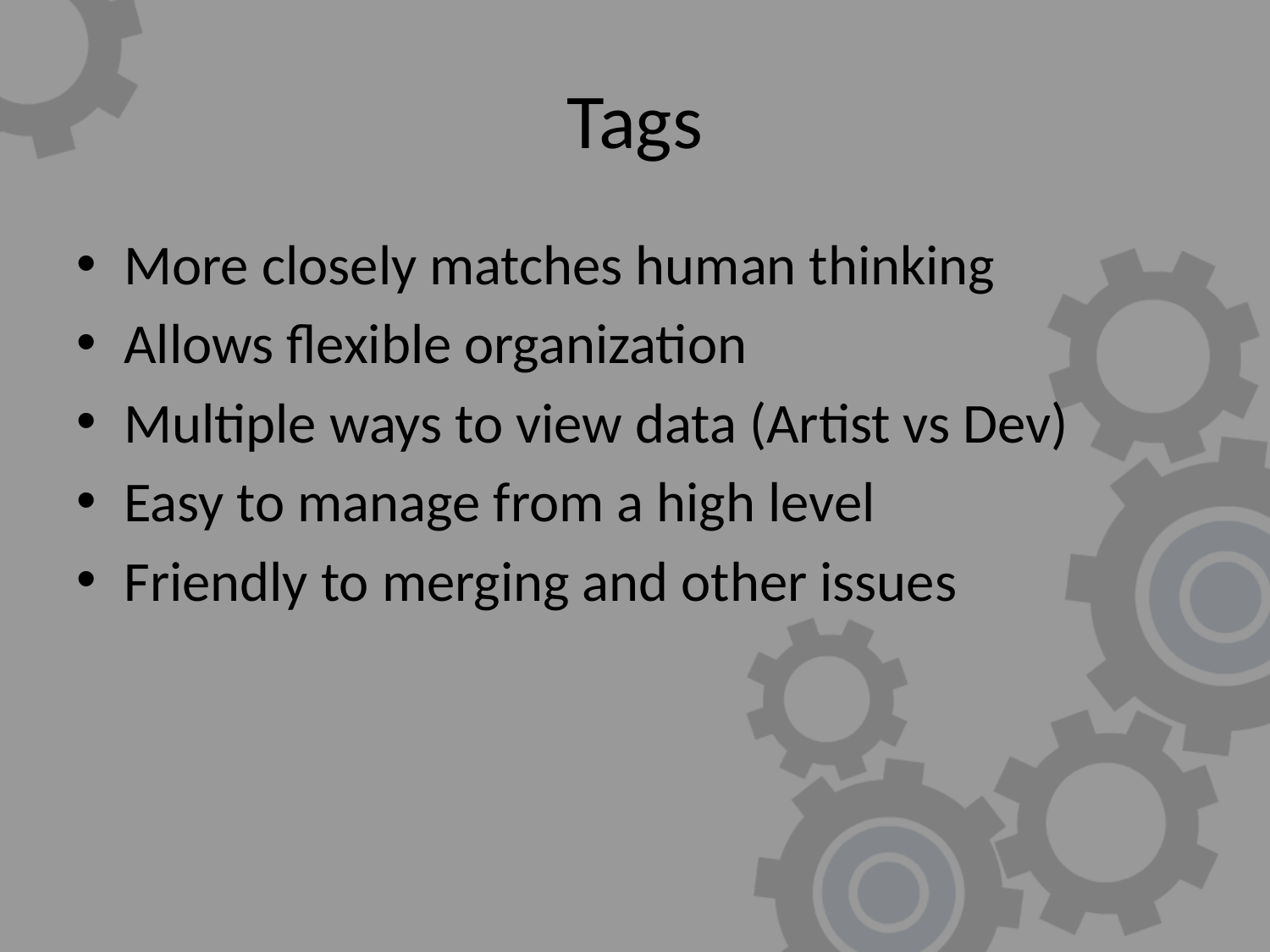

# Tags
More closely matches human thinking
Allows flexible organization
Multiple ways to view data (Artist vs Dev)
Easy to manage from a high level
Friendly to merging and other issues